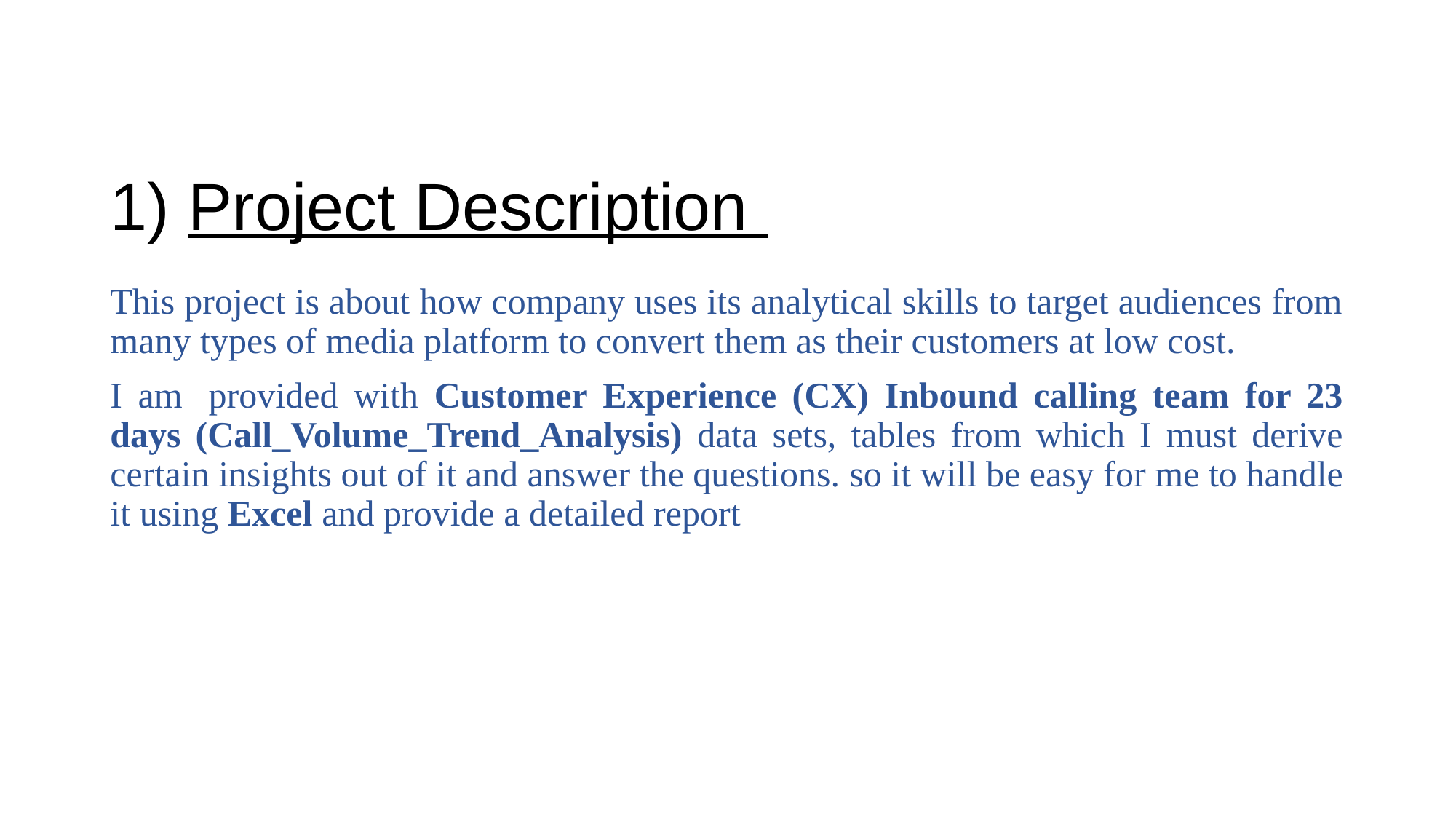

# 1) Project Description
This project is about how company uses its analytical skills to target audiences from many types of media platform to convert them as their customers at low cost.
I am  provided with Customer Experience (CX) Inbound calling team for 23 days (Call_Volume_Trend_Analysis) data sets, tables from which I must derive certain insights out of it and answer the questions. so it will be easy for me to handle it using Excel and provide a detailed report